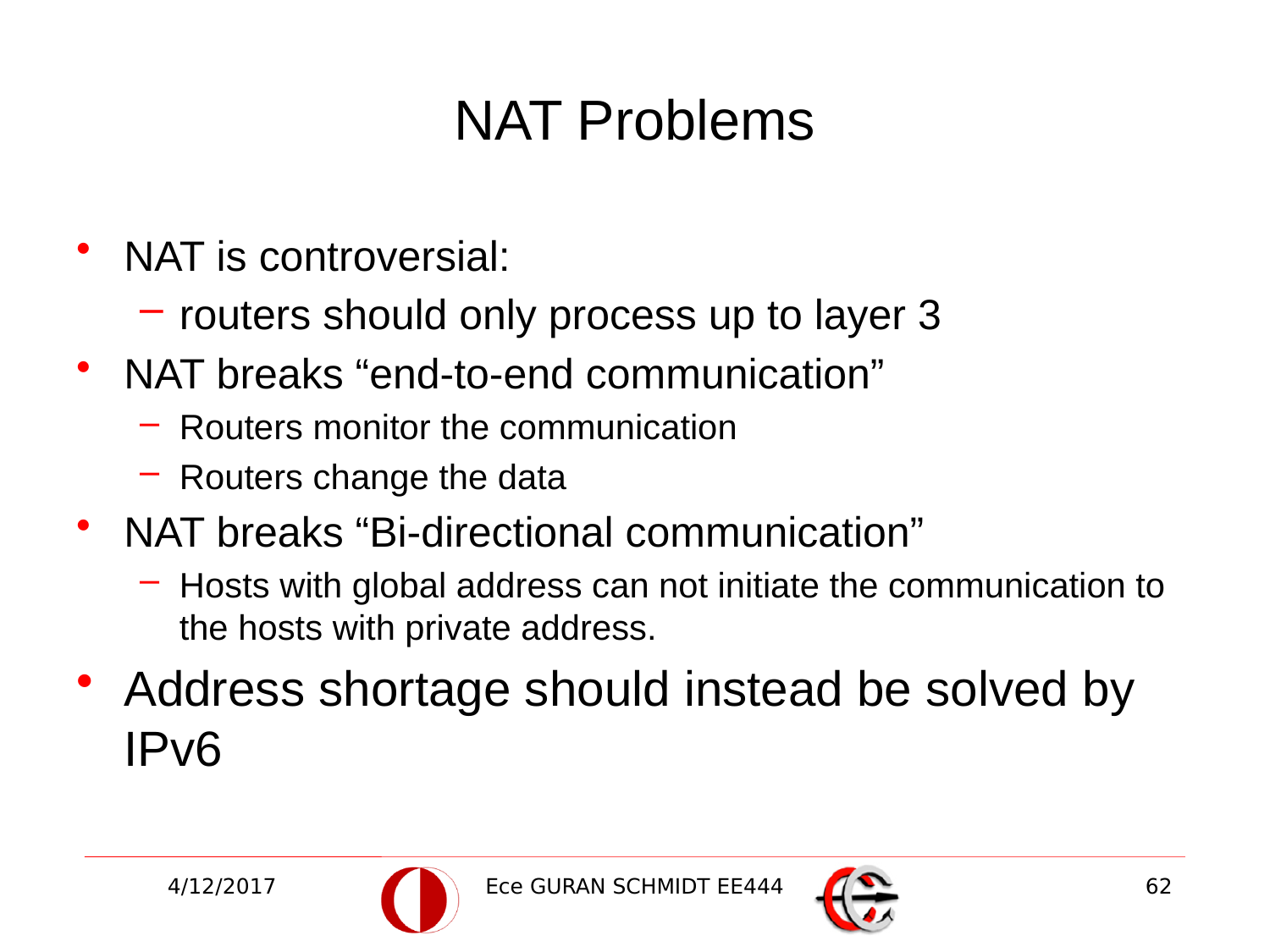

# NAT Problems
NAT is controversial:
routers should only process up to layer 3
NAT breaks “end-to-end communication”
Routers monitor the communication
Routers change the data
NAT breaks “Bi-directional communication”
Hosts with global address can not initiate the communication to the hosts with private address.
Address shortage should instead be solved by IPv6
4/12/2017
Ece GURAN SCHMIDT EE444
62